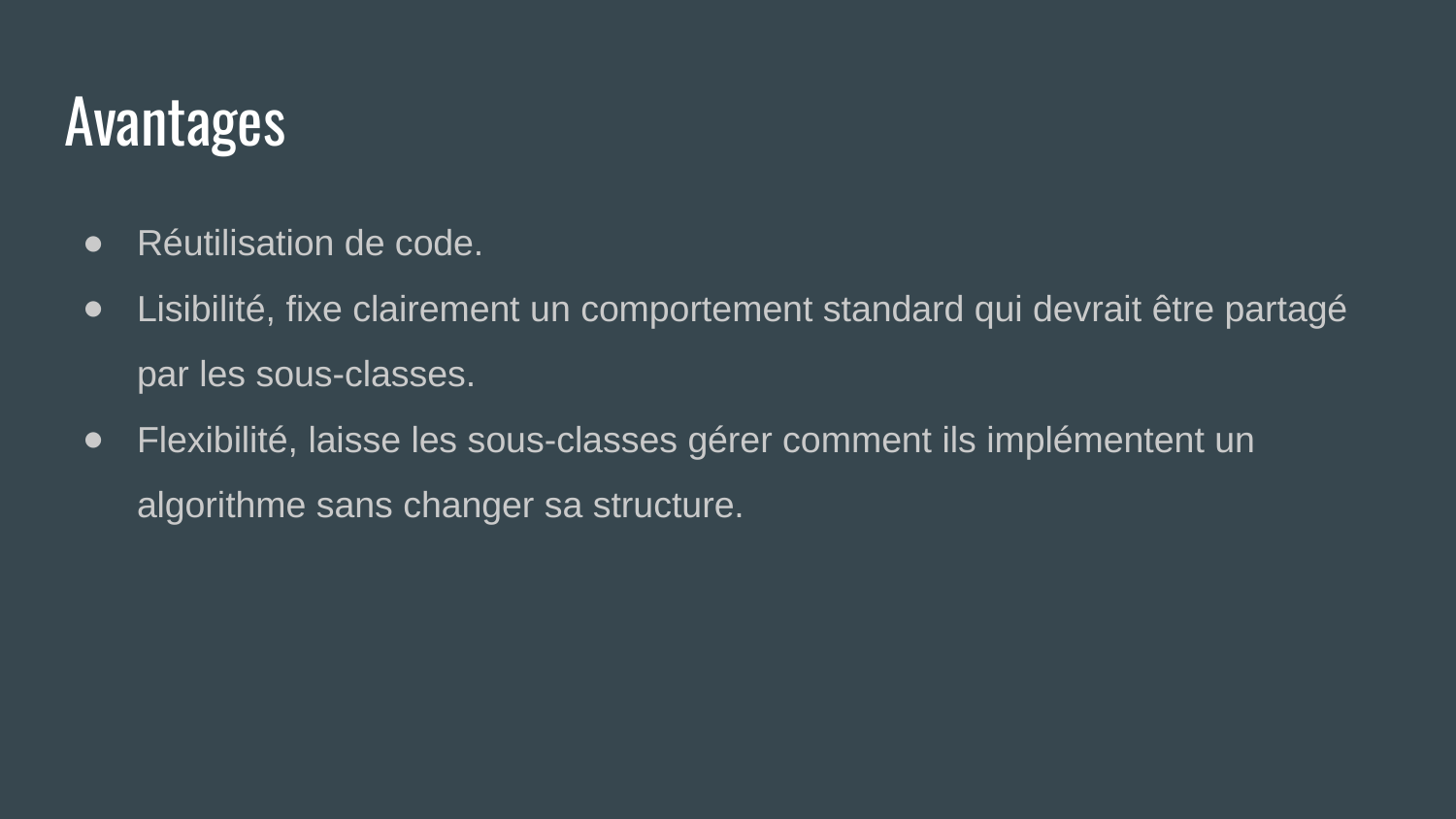

# Avantages
Réutilisation de code.
Lisibilité, fixe clairement un comportement standard qui devrait être partagé par les sous-classes.
Flexibilité, laisse les sous-classes gérer comment ils implémentent un algorithme sans changer sa structure.